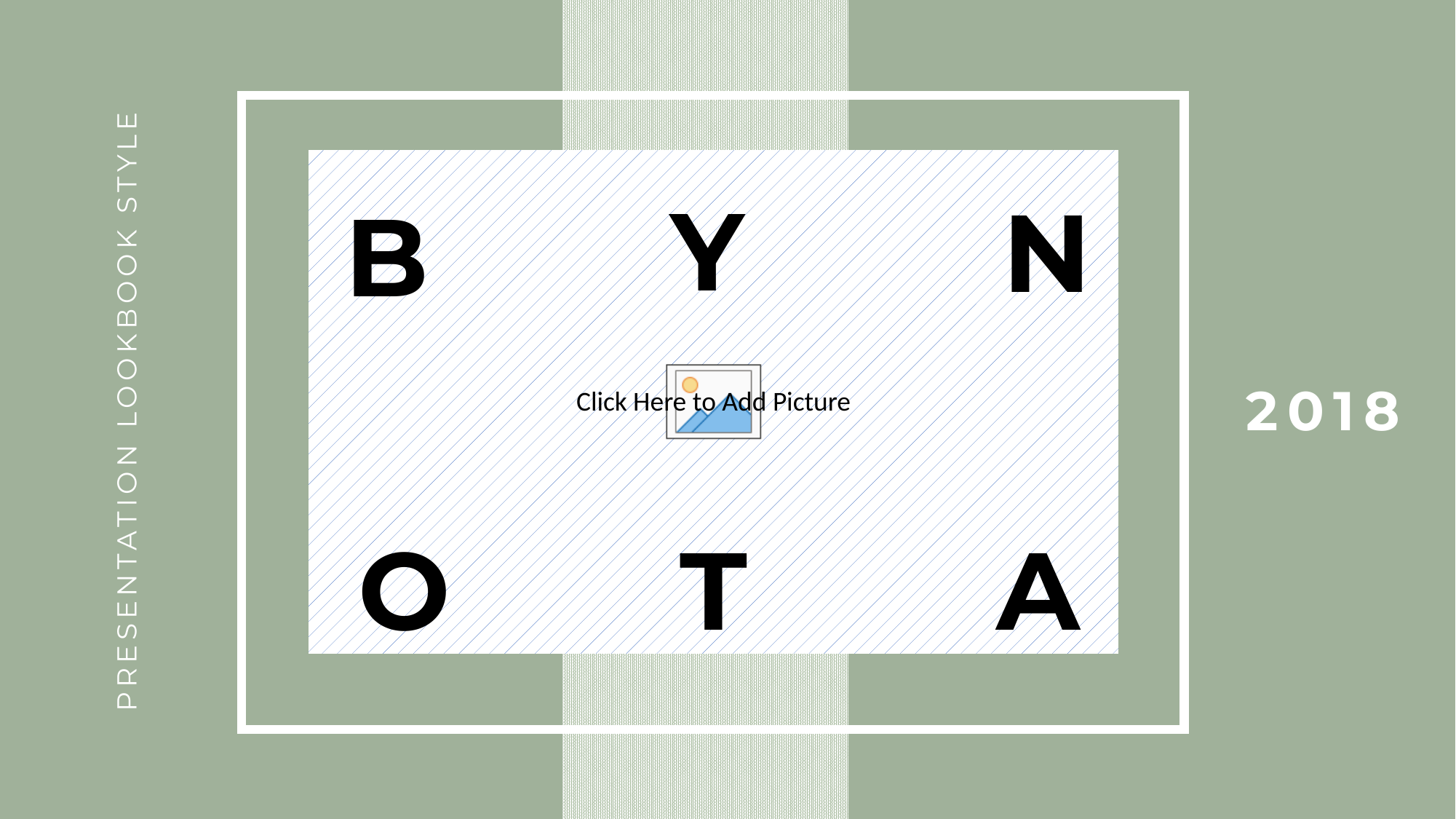

Y
N
B
2018
PRESENTATION LOOKBOOK STYLE
T
A
O